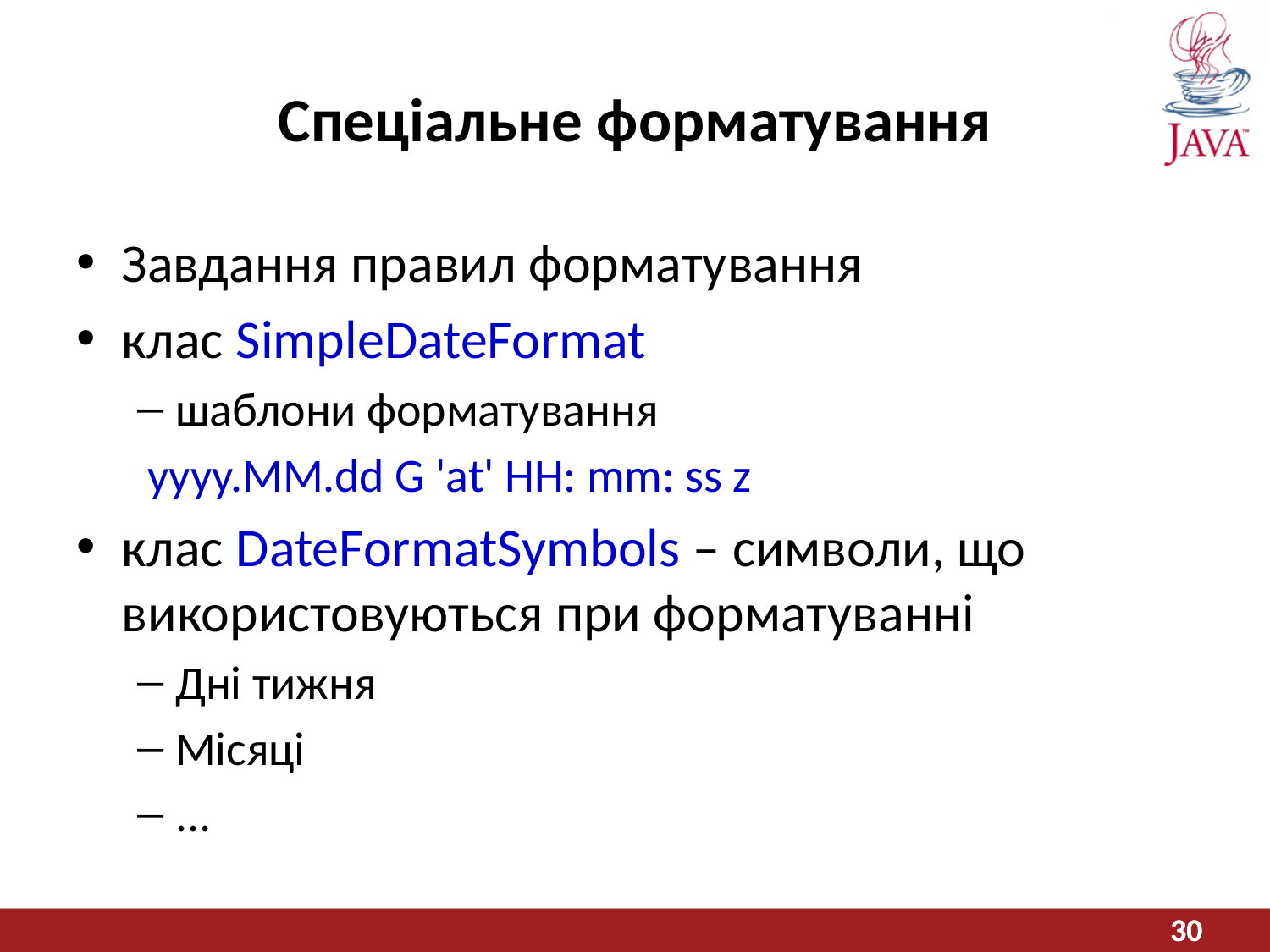

# Спеціальне форматування
Завдання правил форматування
клас SimpleDateFormat
шаблони форматування
 yyyy.MM.dd G 'at' HH: mm: ss z
клас DateFormatSymbols – символи, що використовуються при форматуванні
Дні тижня
Місяці
...